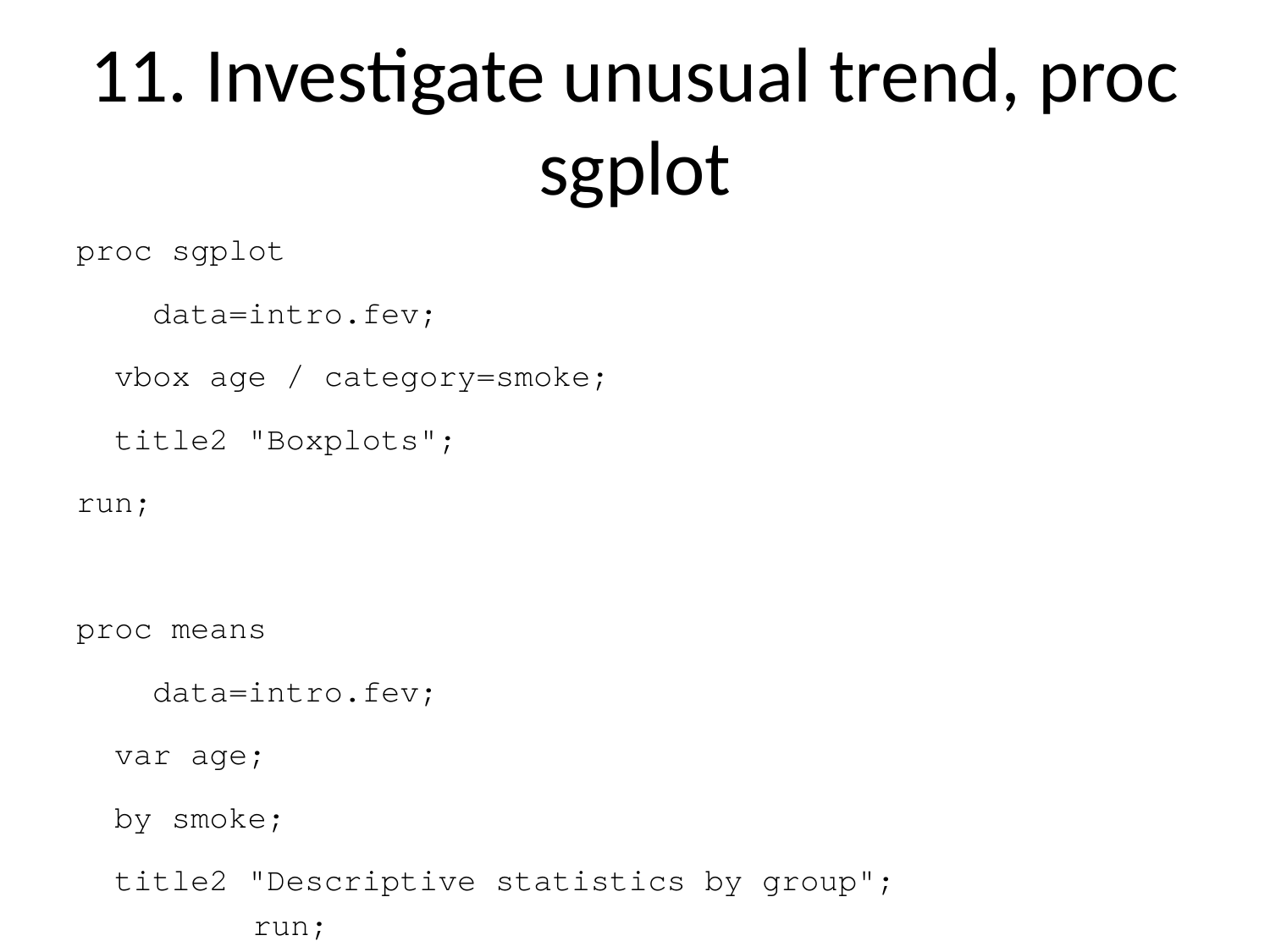

# 11. Investigate unusual trend, proc sgplot
proc sgplot
    data=intro.fev;
  vbox age / category=smoke;
  title2 "Boxplots";
run;

proc means
    data=intro.fev;
  var age;
  by smoke;
  title2 "Descriptive statistics by group";
run;